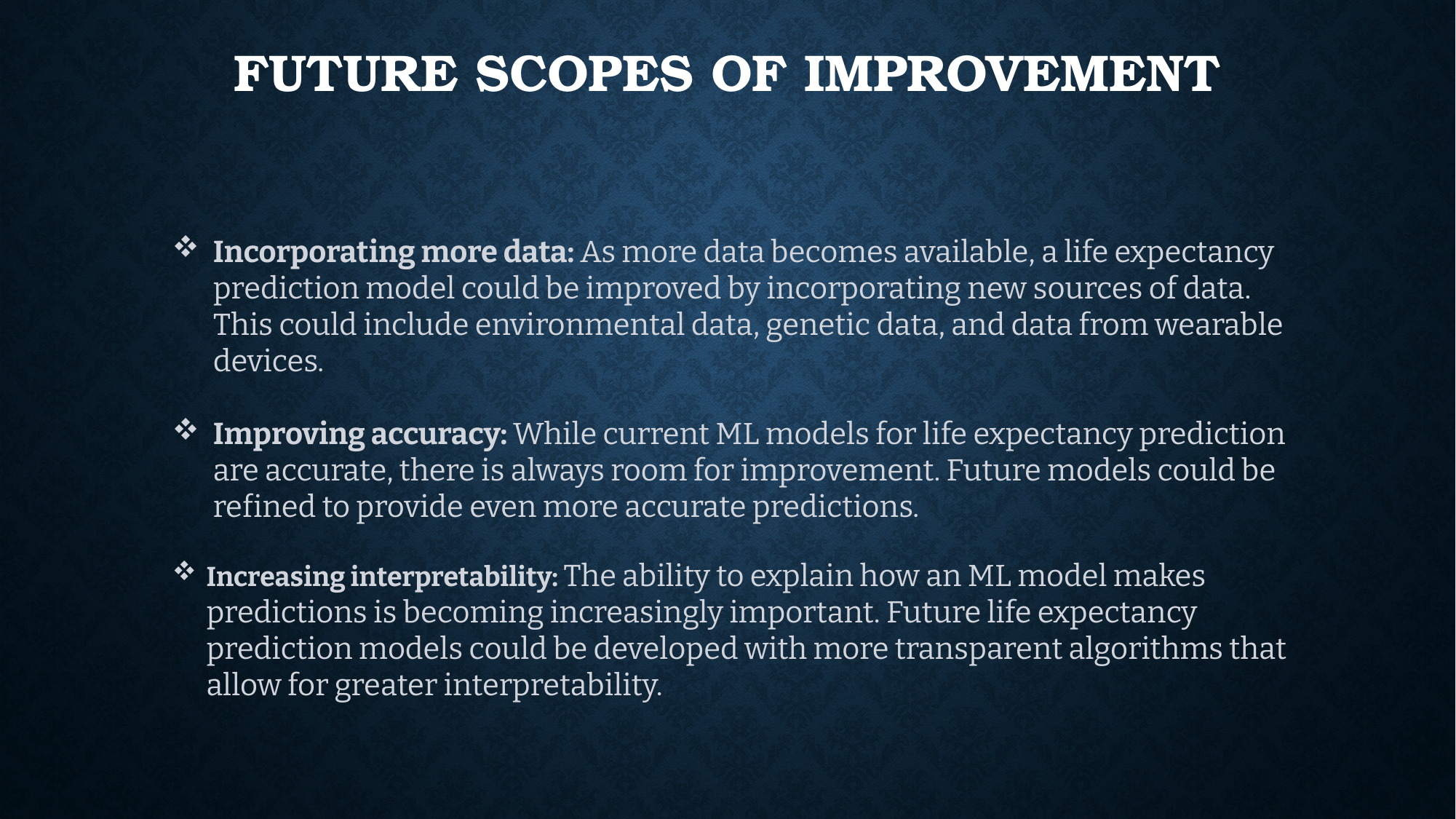

# Future scopes of improvement
Incorporating more data: As more data becomes available, a life expectancy prediction model could be improved by incorporating new sources of data. This could include environmental data, genetic data, and data from wearable devices.

Improving accuracy: While current ML models for life expectancy prediction are accurate, there is always room for improvement. Future models could be refined to provide even more accurate predictions.

Increasing interpretability: The ability to explain how an ML model makes predictions is becoming increasingly important. Future life expectancy prediction models could be developed with more transparent algorithms that allow for greater interpretability.